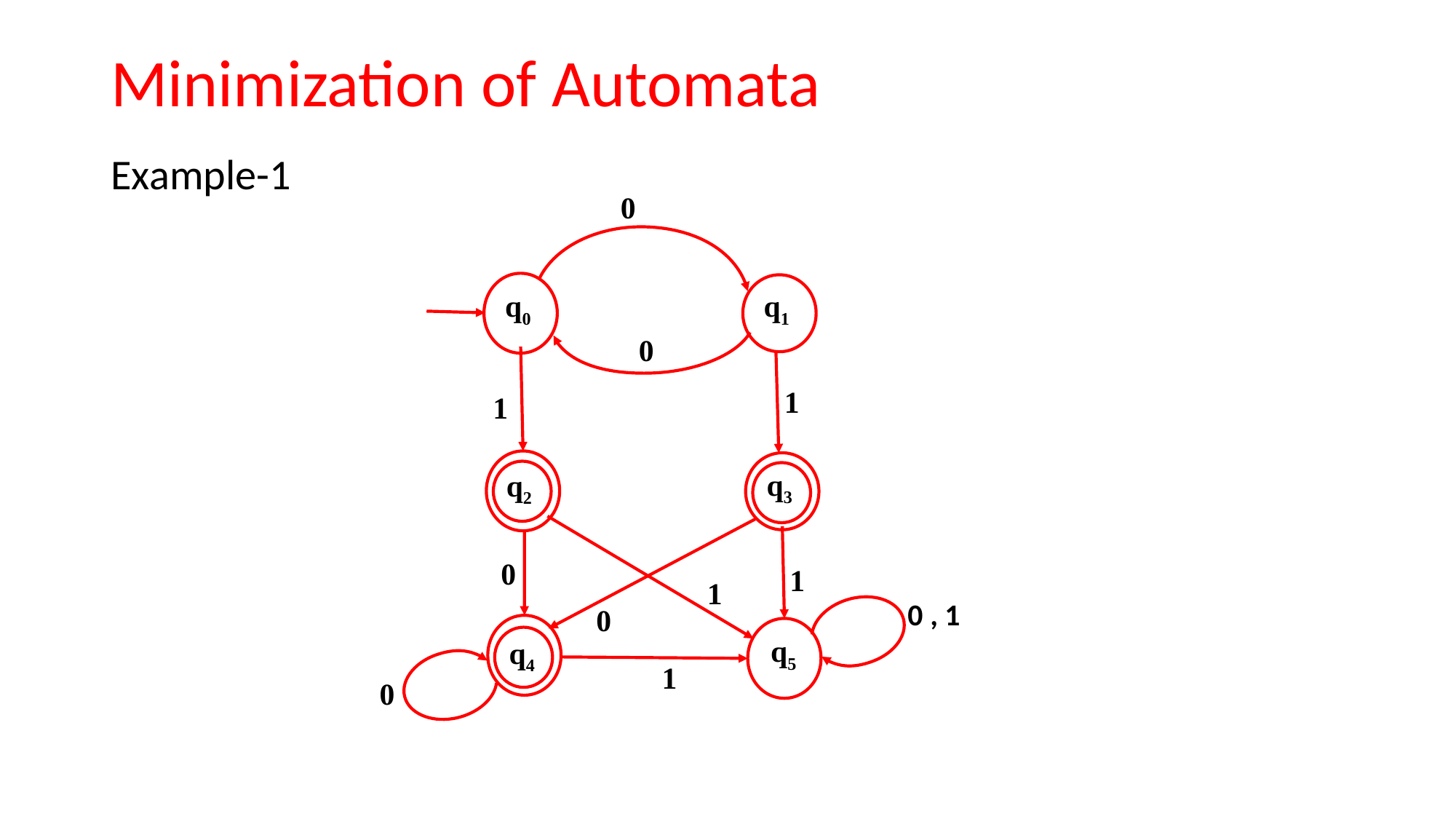

# Minimization of Automata
Example-1
0

q1
q0
0

1
1

q3
q2

0
1
1
0 , 1
0

q5

q4

1
0